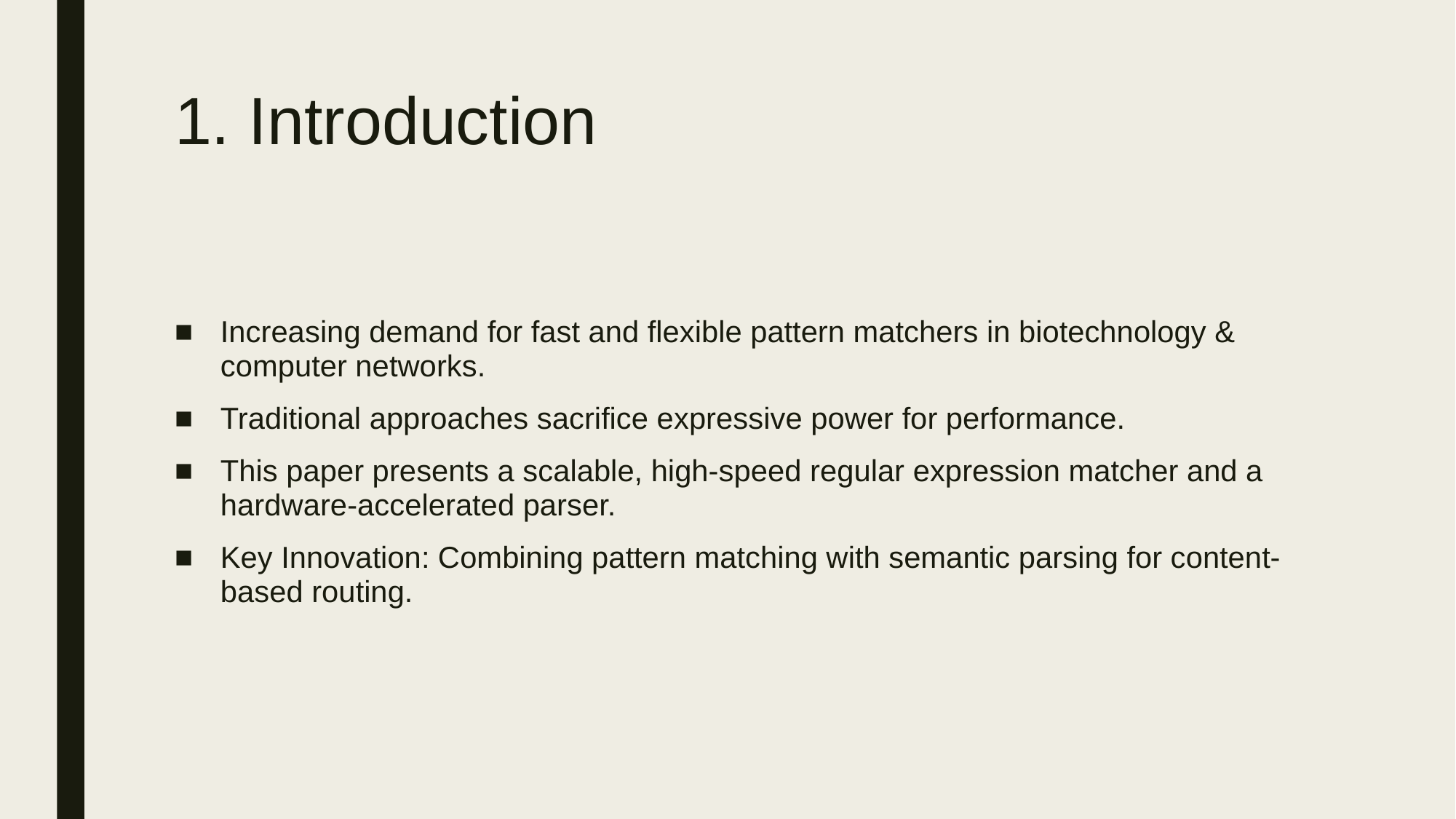

# 1. Introduction
Increasing demand for fast and flexible pattern matchers in biotechnology & computer networks.
Traditional approaches sacrifice expressive power for performance.
This paper presents a scalable, high-speed regular expression matcher and a hardware-accelerated parser.
Key Innovation: Combining pattern matching with semantic parsing for content-based routing.